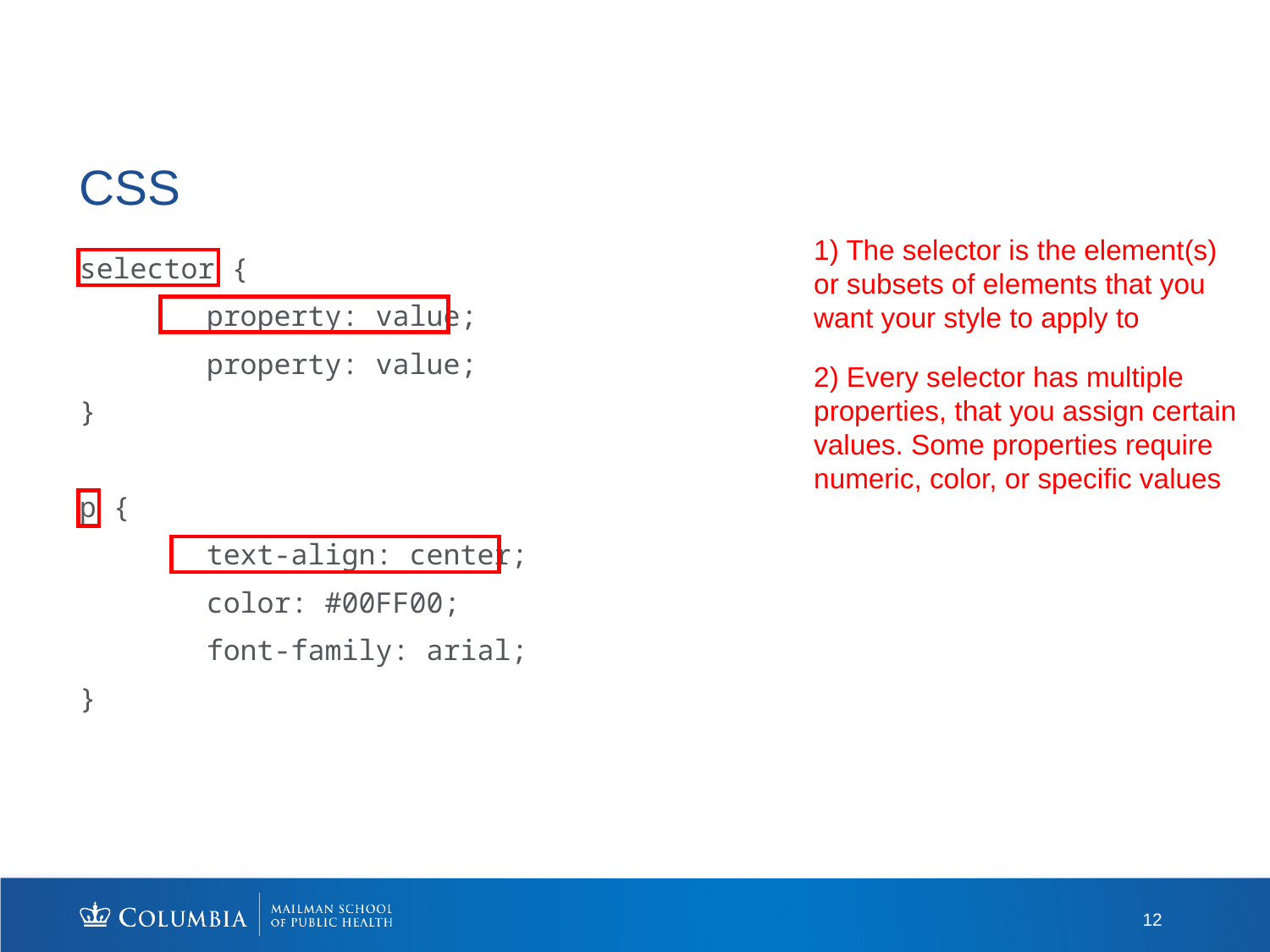

# CSS
1) The selector is the element(s) or subsets of elements that you want your style to apply to
selector {
	property: value;
	property: value;
}

p {
	text-align: center;
	color: #00FF00;
	font-family: arial;
}

2) Every selector has multiple properties, that you assign certain values. Some properties require numeric, color, or specific values

12